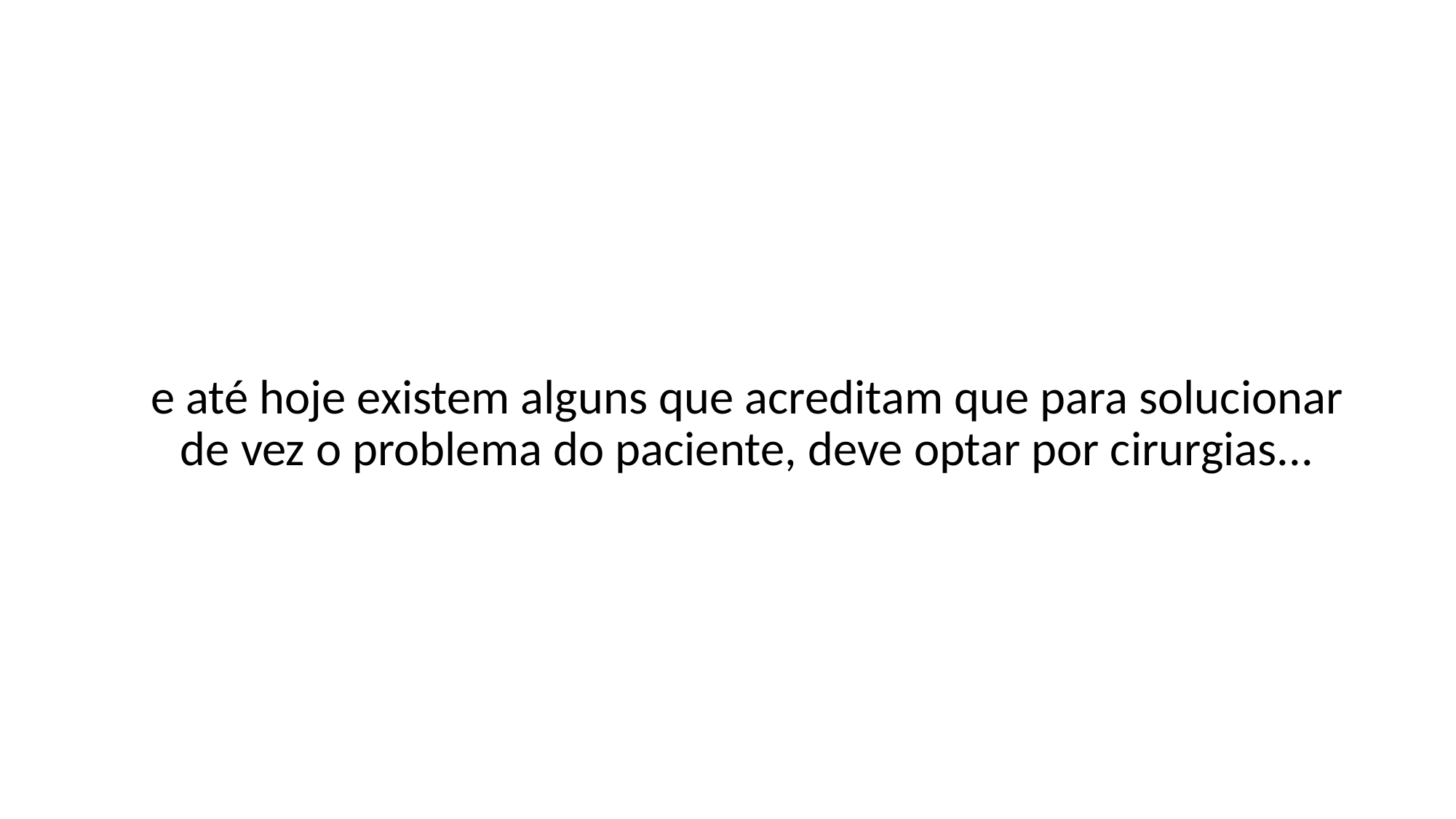

e até hoje existem alguns que acreditam que para solucionar de vez o problema do paciente, deve optar por cirurgias...